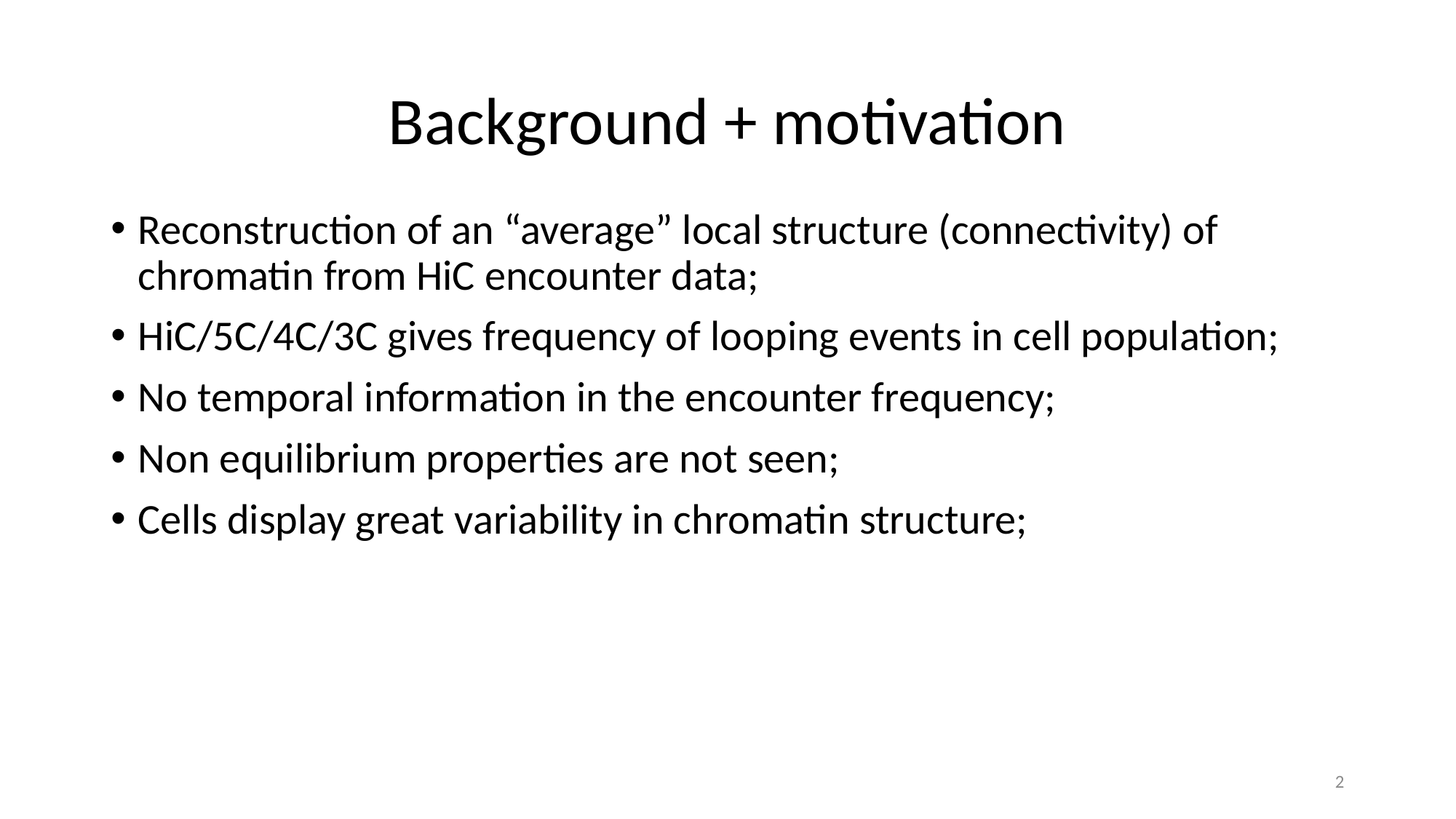

# Background + motivation
Reconstruction of an “average” local structure (connectivity) of chromatin from HiC encounter data;
HiC/5C/4C/3C gives frequency of looping events in cell population;
No temporal information in the encounter frequency;
Non equilibrium properties are not seen;
Cells display great variability in chromatin structure;

2